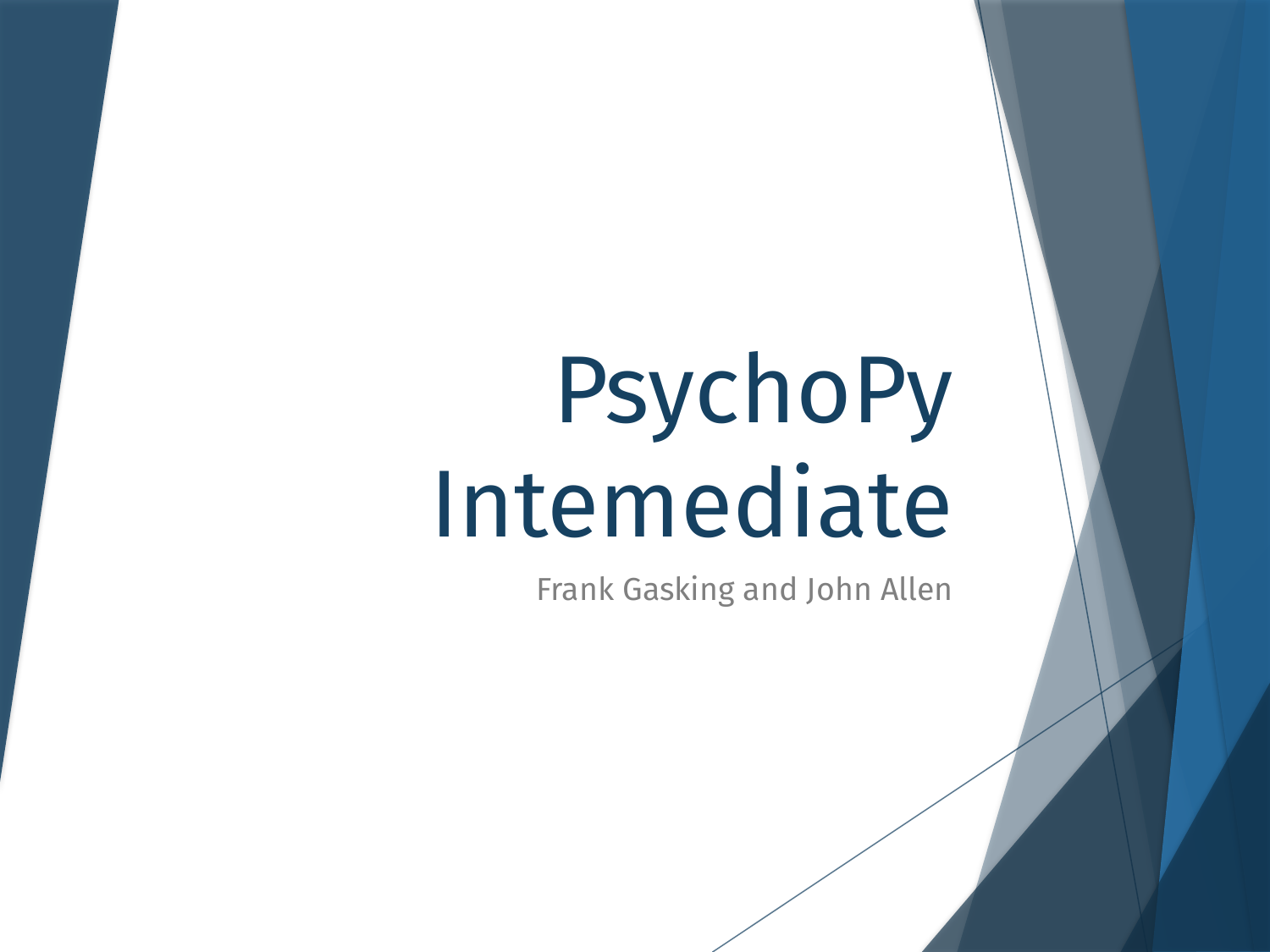

# PsychoPy Intemediate
Frank Gasking and John Allen